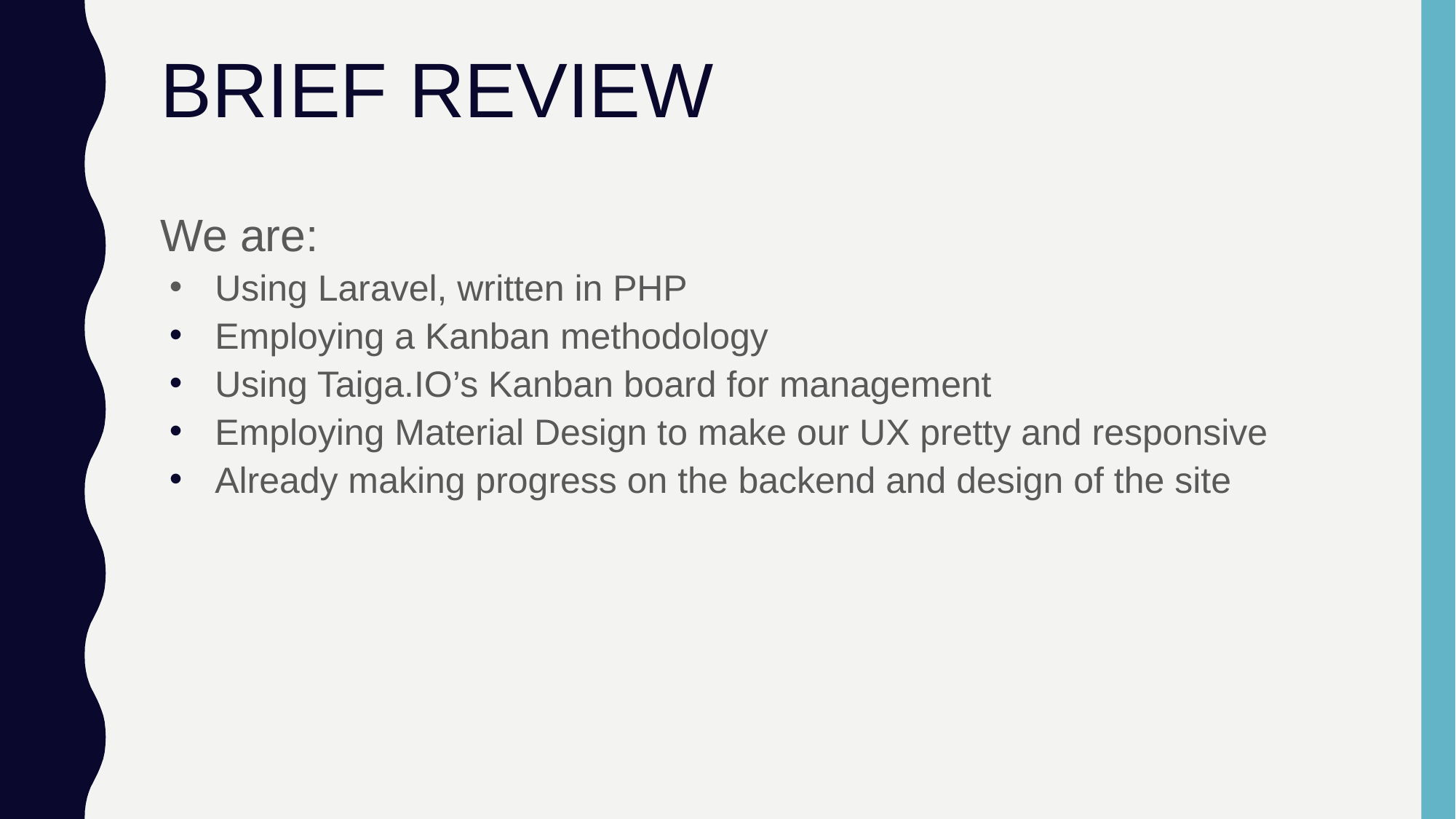

# BRIEF REVIEW
We are:
Using Laravel, written in PHP
Employing a Kanban methodology
Using Taiga.IO’s Kanban board for management
Employing Material Design to make our UX pretty and responsive
Already making progress on the backend and design of the site